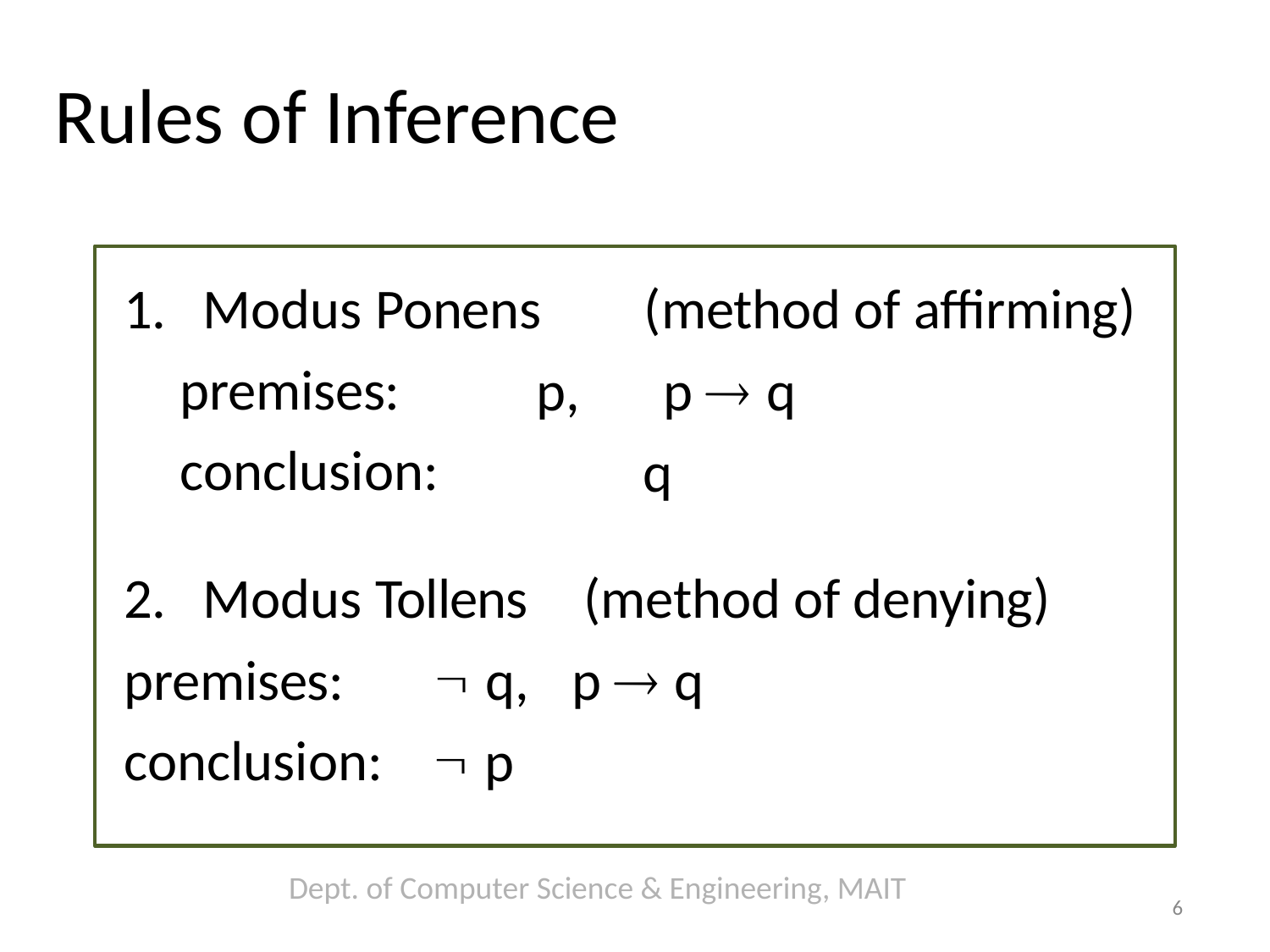

# Rules of Inference

(method of affirming)  p,	p → q
q
1.	Modus Ponens
premises:  conclusion:
(method of denying)
¬ q,	p → q
¬ p
2.	Modus Tollens
premises:  conclusion:
Dept. of Computer Science & Engineering, MAIT
6